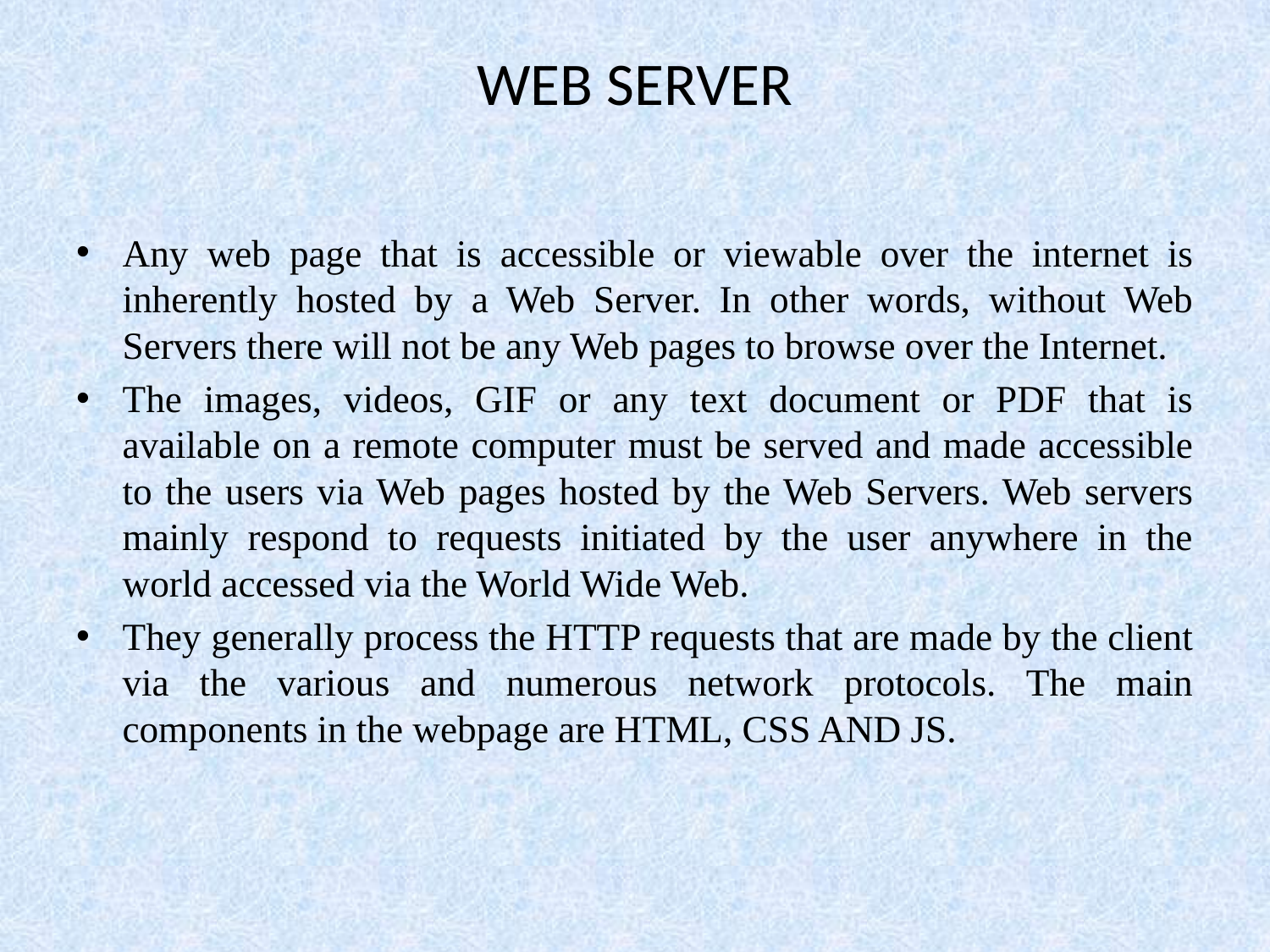

# WEB SERVER
Any web page that is accessible or viewable over the internet is inherently hosted by a Web Server. In other words, without Web Servers there will not be any Web pages to browse over the Internet.
The images, videos, GIF or any text document or PDF that is available on a remote computer must be served and made accessible to the users via Web pages hosted by the Web Servers. Web servers mainly respond to requests initiated by the user anywhere in the world accessed via the World Wide Web.
They generally process the HTTP requests that are made by the client via the various and numerous network protocols. The main components in the webpage are HTML, CSS AND JS.